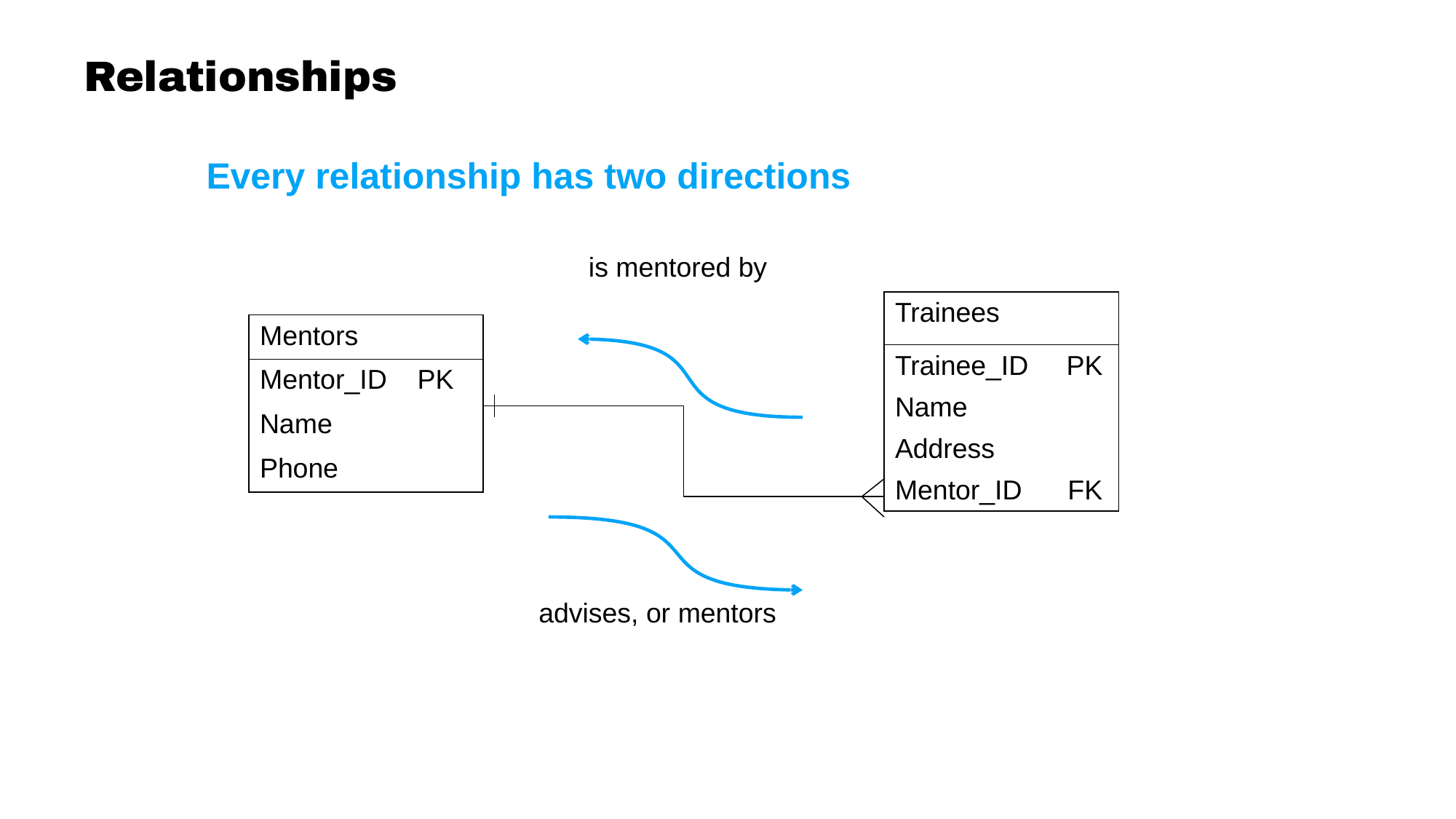

# Relationships
Every relationship has two directions
is mentored by
| Trainees |
| --- |
| Trainee\_ID PK |
| Name |
| Address |
| Mentor\_ID FK |
| Mentors |
| --- |
| Mentor\_ID PK |
| Name |
| Phone |
advises, or mentors